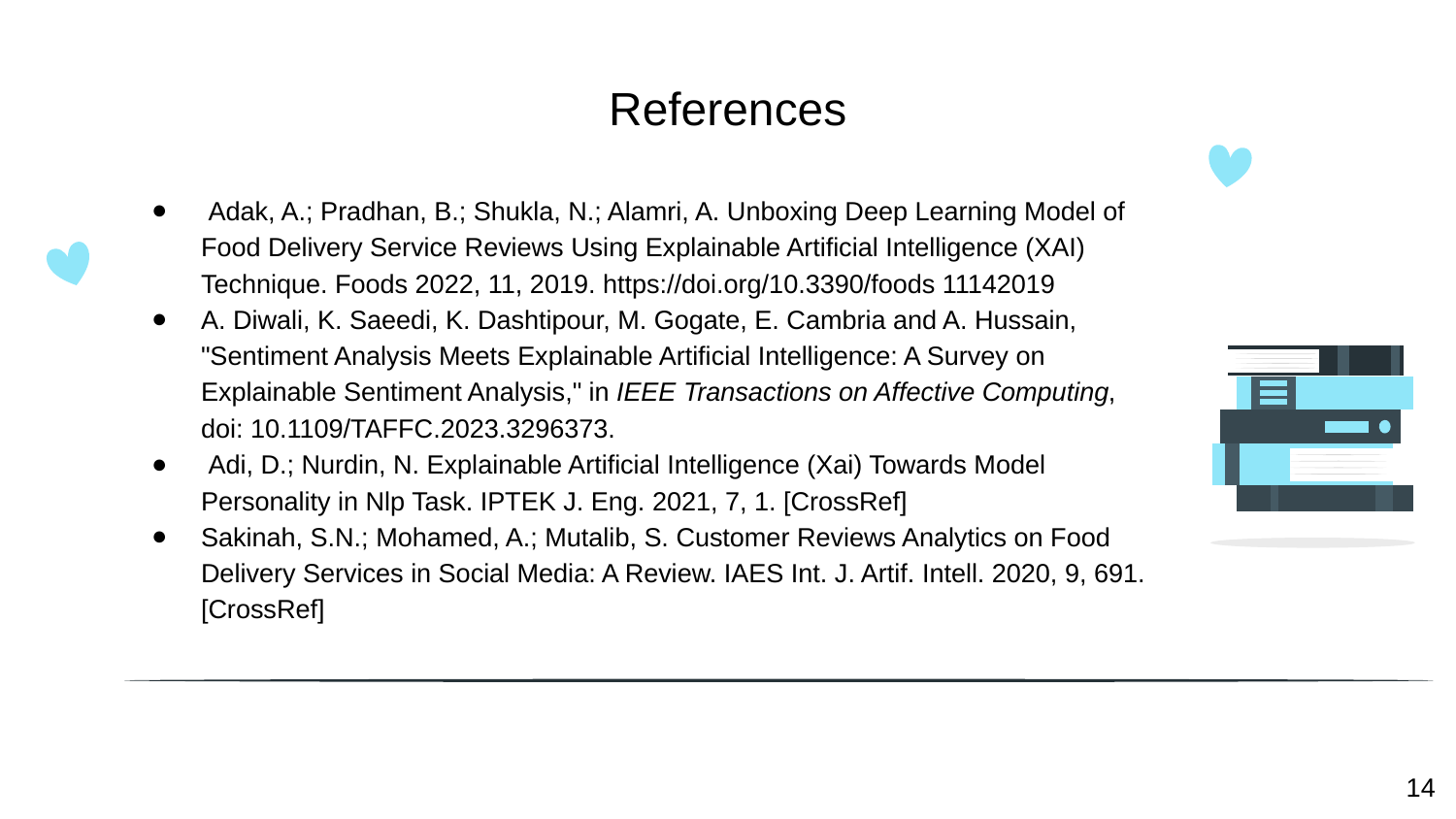

# References
 Adak, A.; Pradhan, B.; Shukla, N.; Alamri, A. Unboxing Deep Learning Model of Food Delivery Service Reviews Using Explainable Artificial Intelligence (XAI) Technique. Foods 2022, 11, 2019. https://doi.org/10.3390/foods 11142019
A. Diwali, K. Saeedi, K. Dashtipour, M. Gogate, E. Cambria and A. Hussain, "Sentiment Analysis Meets Explainable Artificial Intelligence: A Survey on Explainable Sentiment Analysis," in IEEE Transactions on Affective Computing, doi: 10.1109/TAFFC.2023.3296373.
 Adi, D.; Nurdin, N. Explainable Artificial Intelligence (Xai) Towards Model Personality in Nlp Task. IPTEK J. Eng. 2021, 7, 1. [CrossRef]
Sakinah, S.N.; Mohamed, A.; Mutalib, S. Customer Reviews Analytics on Food Delivery Services in Social Media: A Review. IAES Int. J. Artif. Intell. 2020, 9, 691. [CrossRef]

14